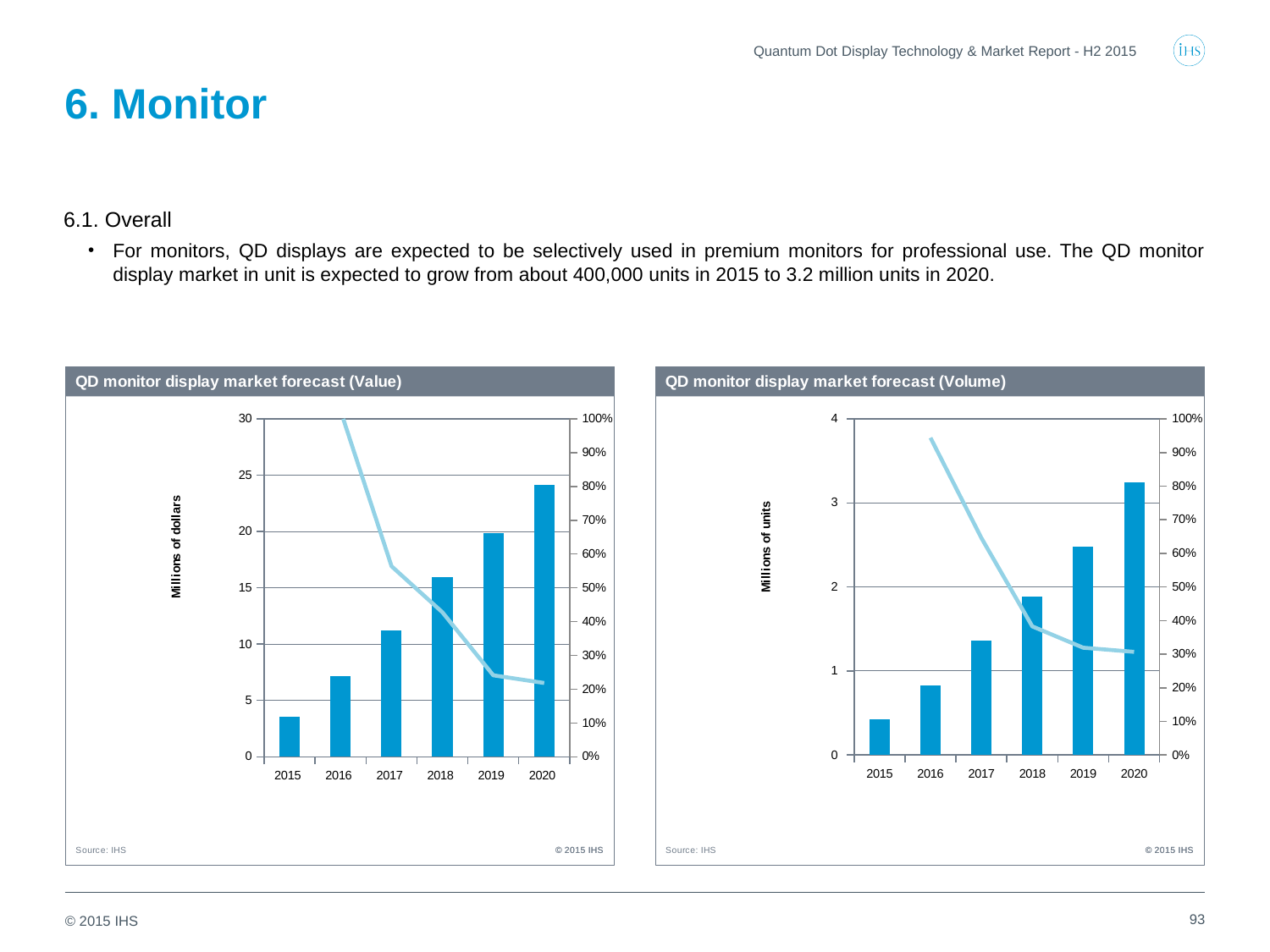

Quantum Dot Display Technology & Market Report - H2 2015
# 6. Monitor
6.1. Overall
For monitors, QD displays are expected to be selectively used in premium monitors for professional use. The QD monitor display market in unit is expected to grow from about 400,000 units in 2015 to 3.2 million units in 2020.

### Chart

| Category | Monitor display-use QD  | Growth rate |
|---|---|---|
| 2015 | 3.5363138342513873 | None |
| 2016 | 7.1569756379844 | 1.0238519468110163 |
| 2017 | 11.191868927501176 | 0.5637707173547278 |
| 2018 | 15.978453381223305 | 0.4276841057314667 |
| 2019 | 19.83015355328075 | 0.24105588195311042 |
| 2020 | 24.160919997895093 | 0.21839298586257552 |

### Chart

| Category | Monitor display with QD  | Growth rate |
|---|---|---|
| 2015 | 0.42530194795630005 | None |
| 2016 | 0.8266294269873999 | 0.9436295341688311 |
| 2017 | 1.3600428377399 | 0.6452872270667794 |
| 2018 | 1.88058611091355 | 0.38274035106032495 |
| 2019 | 2.48092571536832 | 0.3192300533173339 |
| 2020 | 3.2423491869455 | 0.3069110319831314 |
93